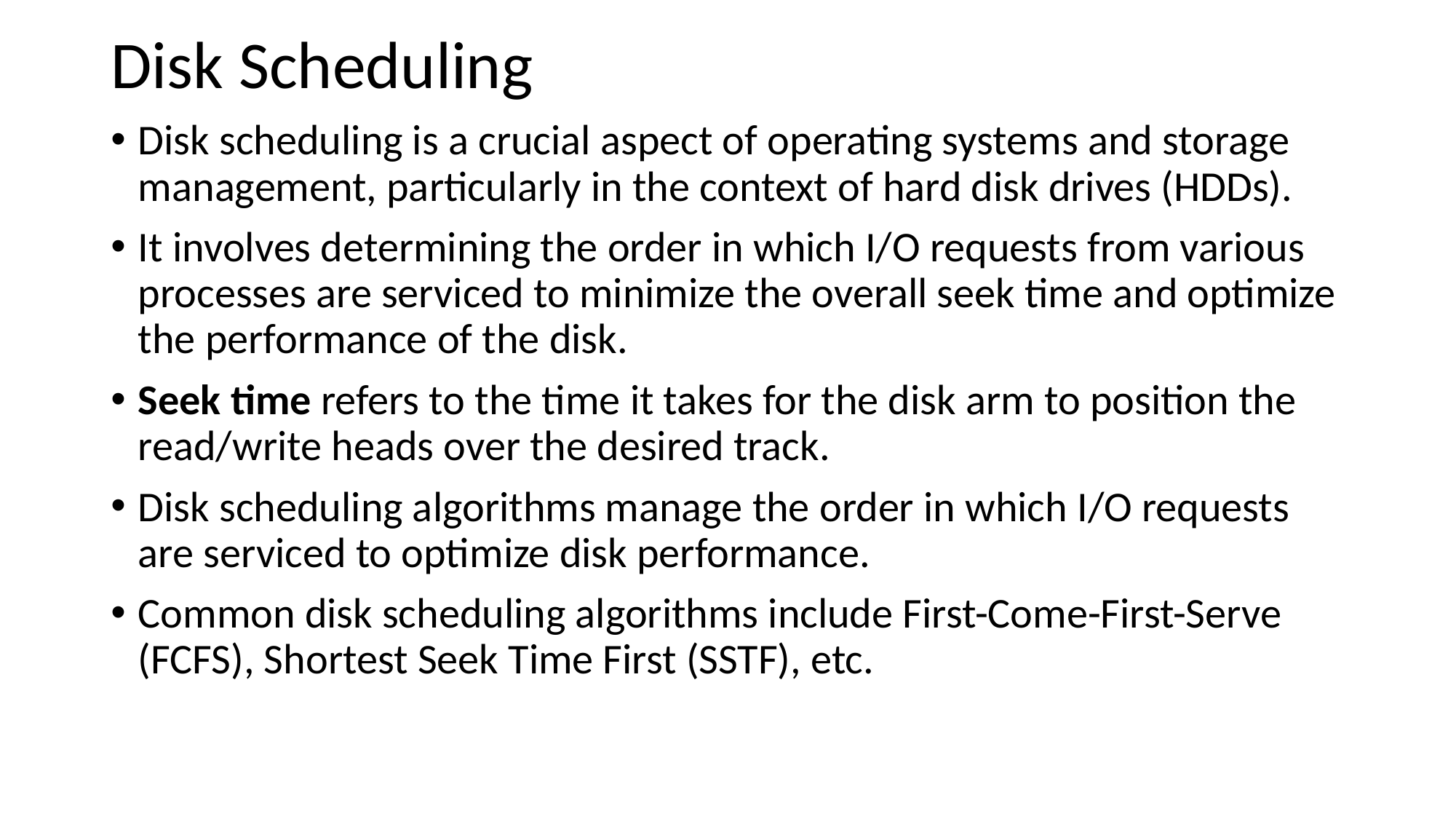

# Disk Scheduling
Disk scheduling is a crucial aspect of operating systems and storage management, particularly in the context of hard disk drives (HDDs).
It involves determining the order in which I/O requests from various processes are serviced to minimize the overall seek time and optimize the performance of the disk.
Seek time refers to the time it takes for the disk arm to position the read/write heads over the desired track.
Disk scheduling algorithms manage the order in which I/O requests are serviced to optimize disk performance.
Common disk scheduling algorithms include First-Come-First-Serve (FCFS), Shortest Seek Time First (SSTF), etc.